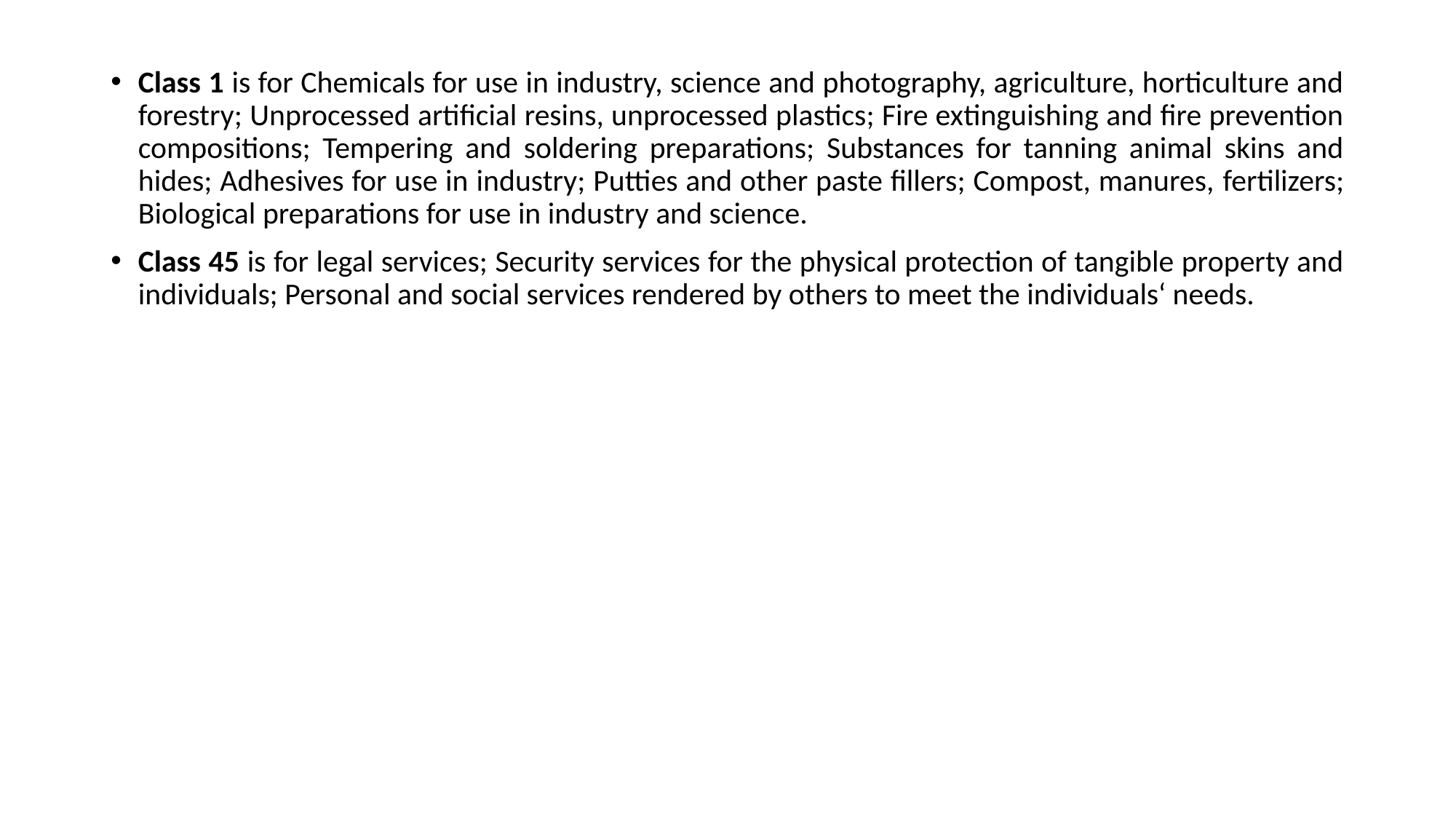

Class 1 is for Chemicals for use in industry, science and photography, agriculture, horticulture and forestry; Unprocessed artificial resins, unprocessed plastics; Fire extinguishing and fire prevention compositions; Tempering and soldering preparations; Substances for tanning animal skins and hides; Adhesives for use in industry; Putties and other paste fillers; Compost, manures, fertilizers; Biological preparations for use in industry and science.
Class 45 is for legal services; Security services for the physical protection of tangible property and individuals; Personal and social services rendered by others to meet the individuals‘ needs.